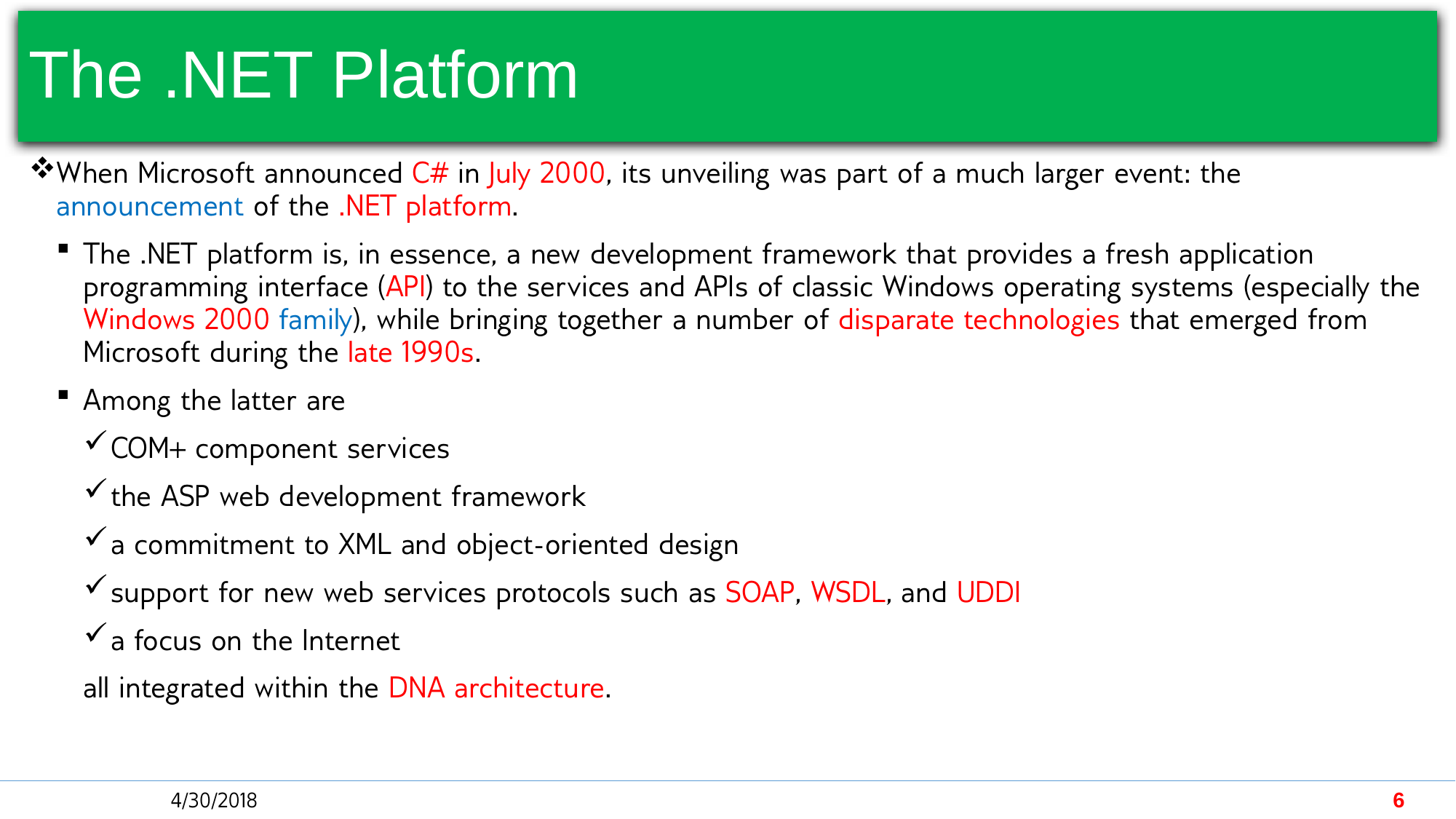

# The .NET Platform
When Microsoft announced C# in July 2000, its unveiling was part of a much larger event: the announcement of the .NET platform.
The .NET platform is, in essence, a new development framework that provides a fresh application programming interface (API) to the services and APIs of classic Windows operating systems (especially the Windows 2000 family), while bringing together a number of disparate technologies that emerged from Microsoft during the late 1990s.
Among the latter are
COM+ component services
the ASP web development framework
a commitment to XML and object-oriented design
support for new web services protocols such as SOAP, WSDL, and UDDI
a focus on the Internet
all integrated within the DNA architecture.
4/30/2018
6